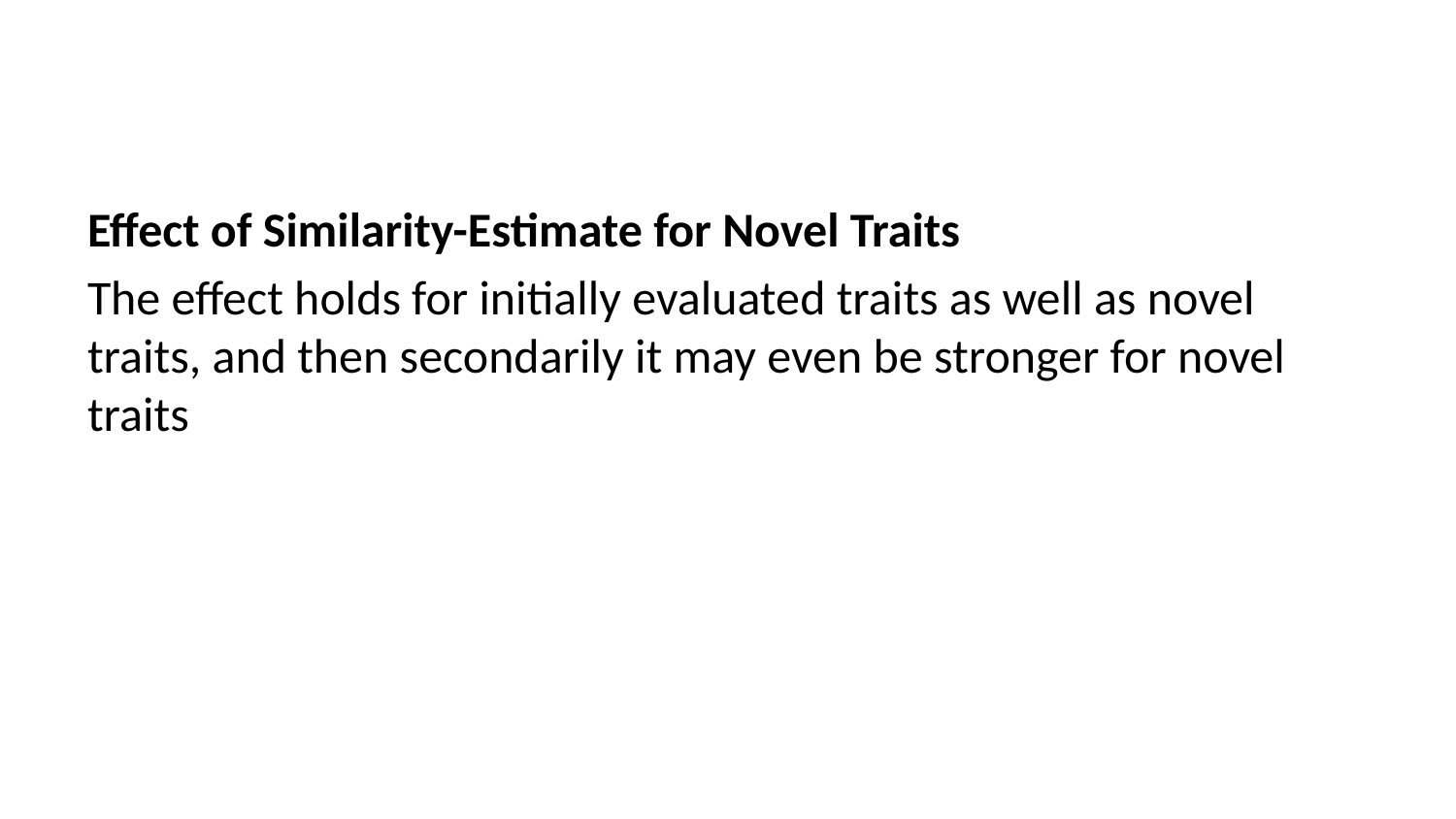

Effect of Similarity-Estimate for Novel Traits
The effect holds for initially evaluated traits as well as novel traits, and then secondarily it may even be stronger for novel traits